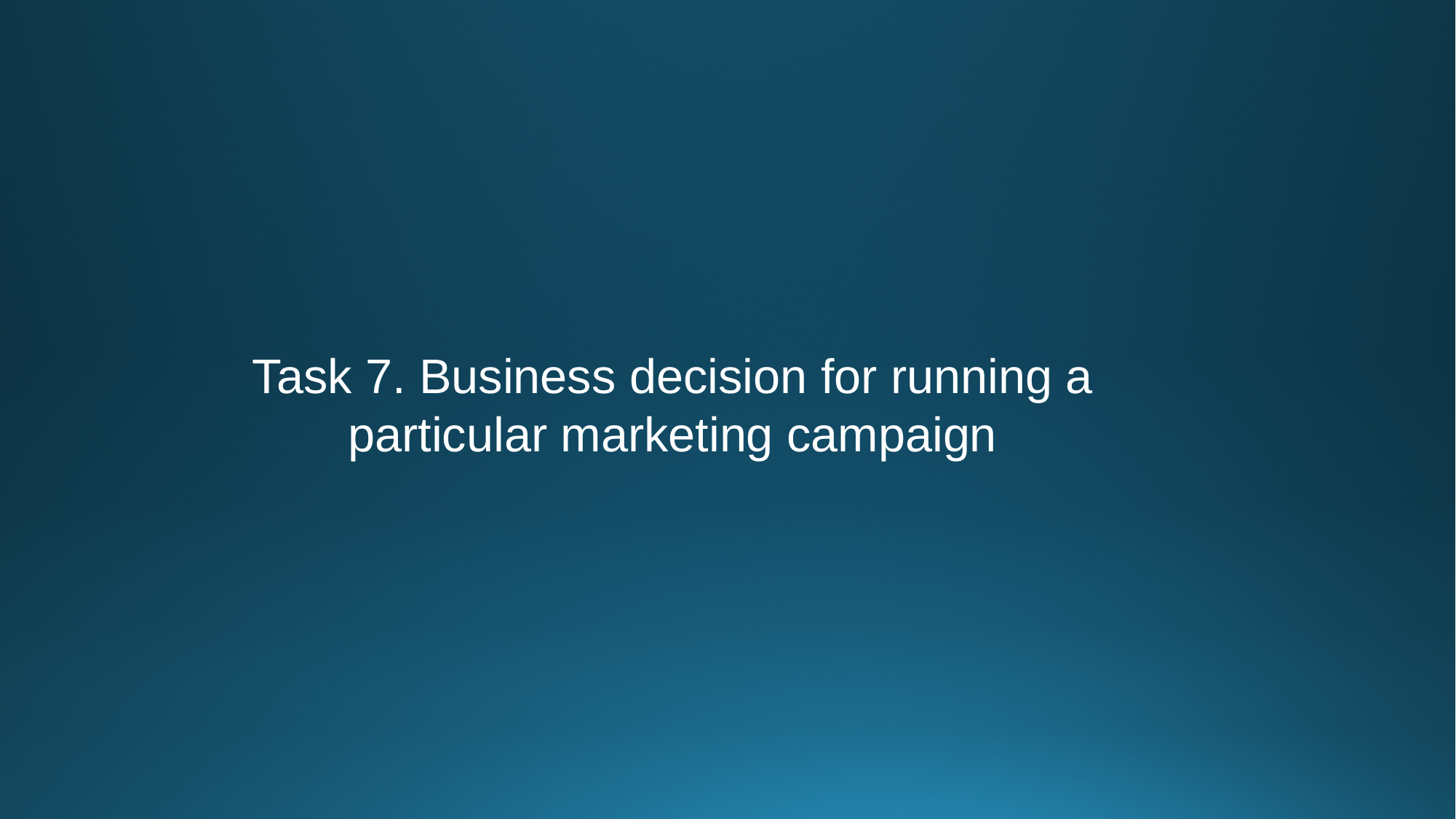

Task 7. Business decision for running a particular marketing campaign